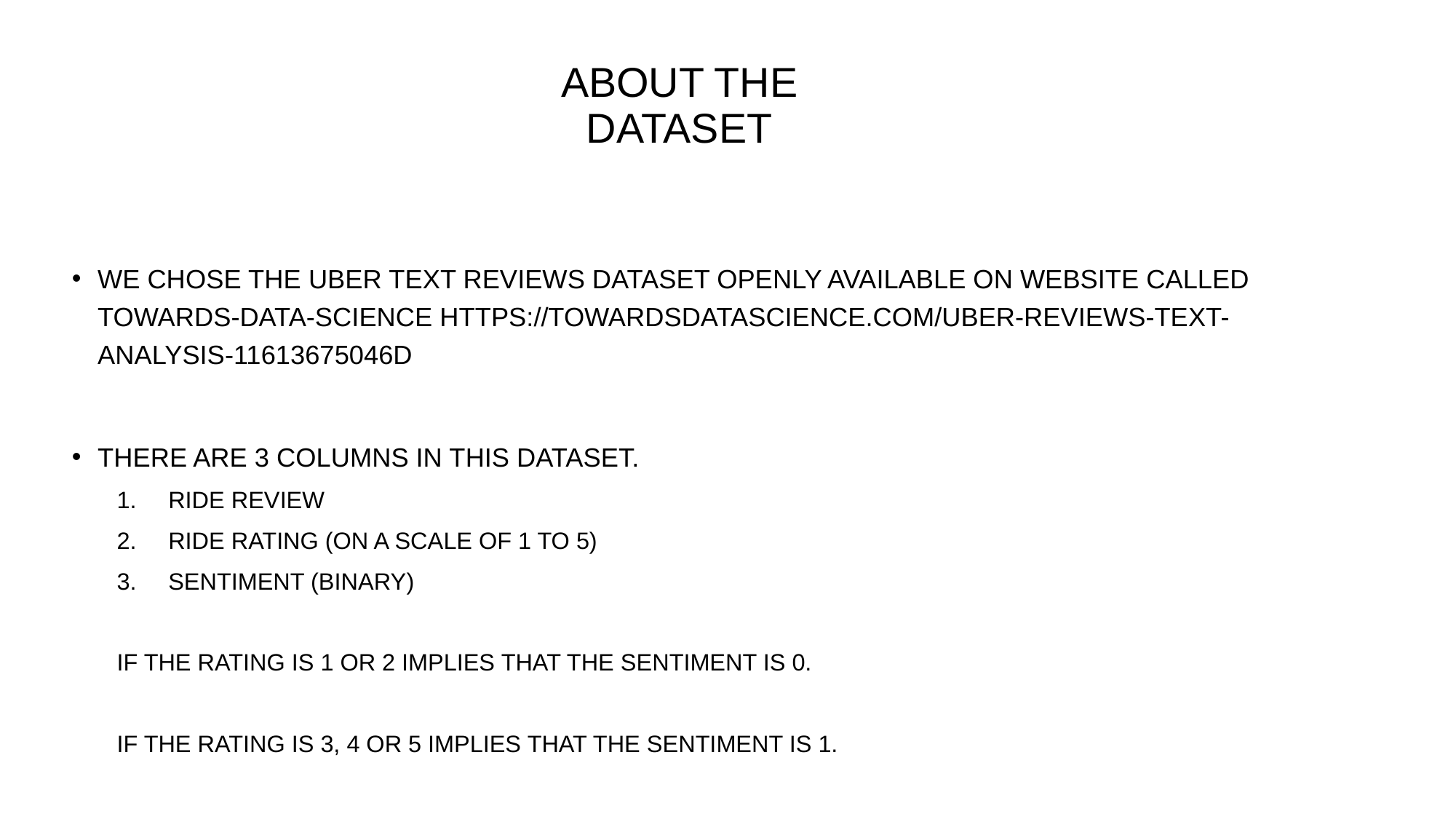

# About the Dataset

We chose the UBER TEXT REVIEWS dataset openly available on website called Towards-data-Science https://towardsdatascience.com/uber-reviews-text-analysis-11613675046d

There are 3 columns in this dataset.
Ride review
Ride rating (on a scale of 1 to 5)
Sentiment (binary)

If the rating is 1 or 2 implies that the sentiment is 0.

If the rating is 3, 4 or 5 implies that the sentiment is 1.